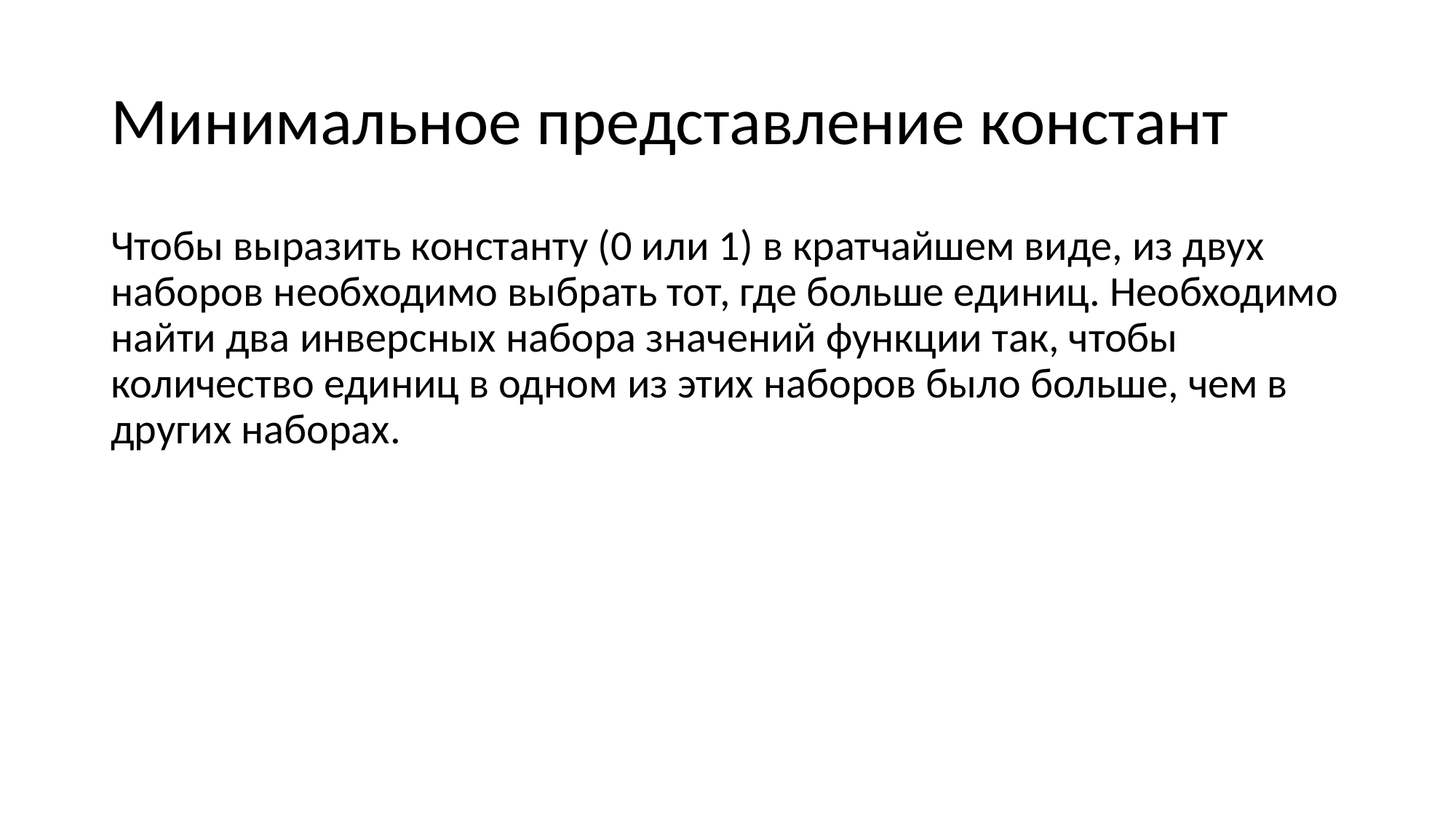

# Минимальное представление констант
Чтобы выразить константу (0 или 1) в кратчайшем виде, из двух наборов необходимо выбрать тот, где больше единиц. Необходимо найти два инверсных набора значений функции так, чтобы количество единиц в одном из этих наборов было больше, чем в других наборах.